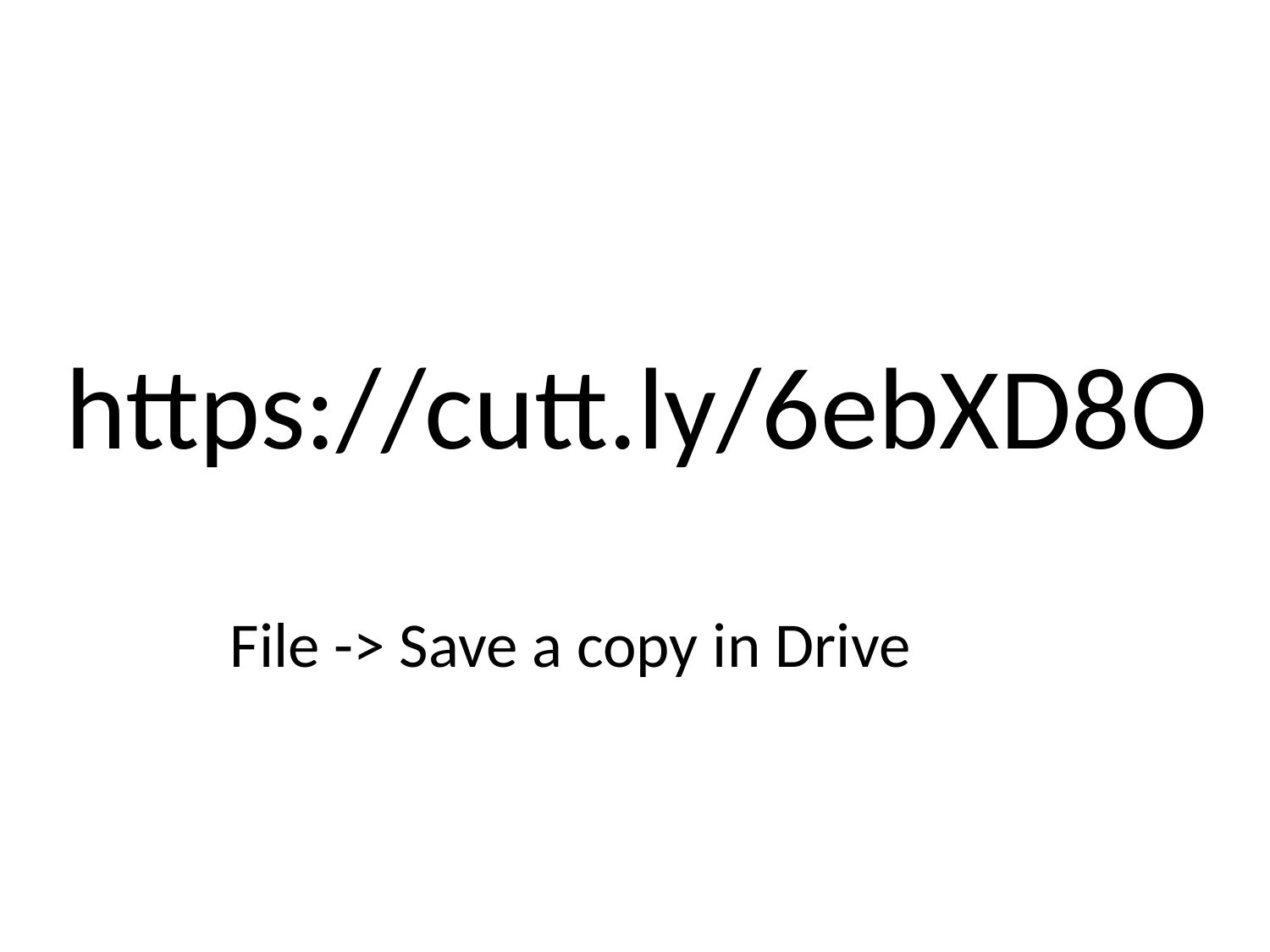

https://cutt.ly/6ebXD8O
File -> Save a copy in Drive